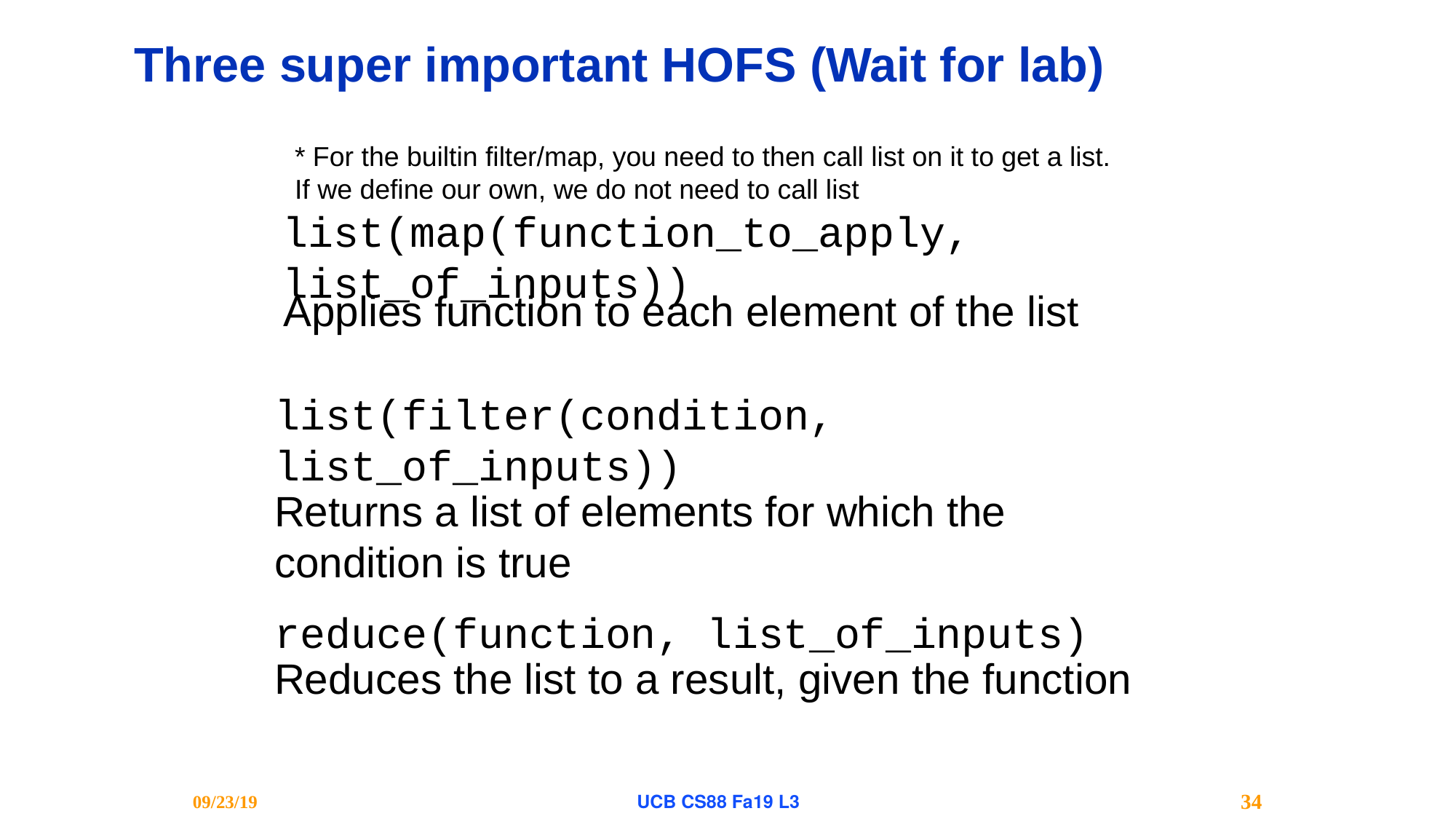

Three super important HOFS (Wait for lab)
* For the builtin filter/map, you need to then call list on it to get a list. If we define our own, we do not need to call list
list(map(function_to_apply, list_of_inputs))

Applies function to each element of the list
list(filter(condition, list_of_inputs))

Returns a list of elements for which the condition is true
reduce(function, list_of_inputs)
Reduces the list to a result, given the function
09/23/19
UCB CS88 Fa19 L3
34